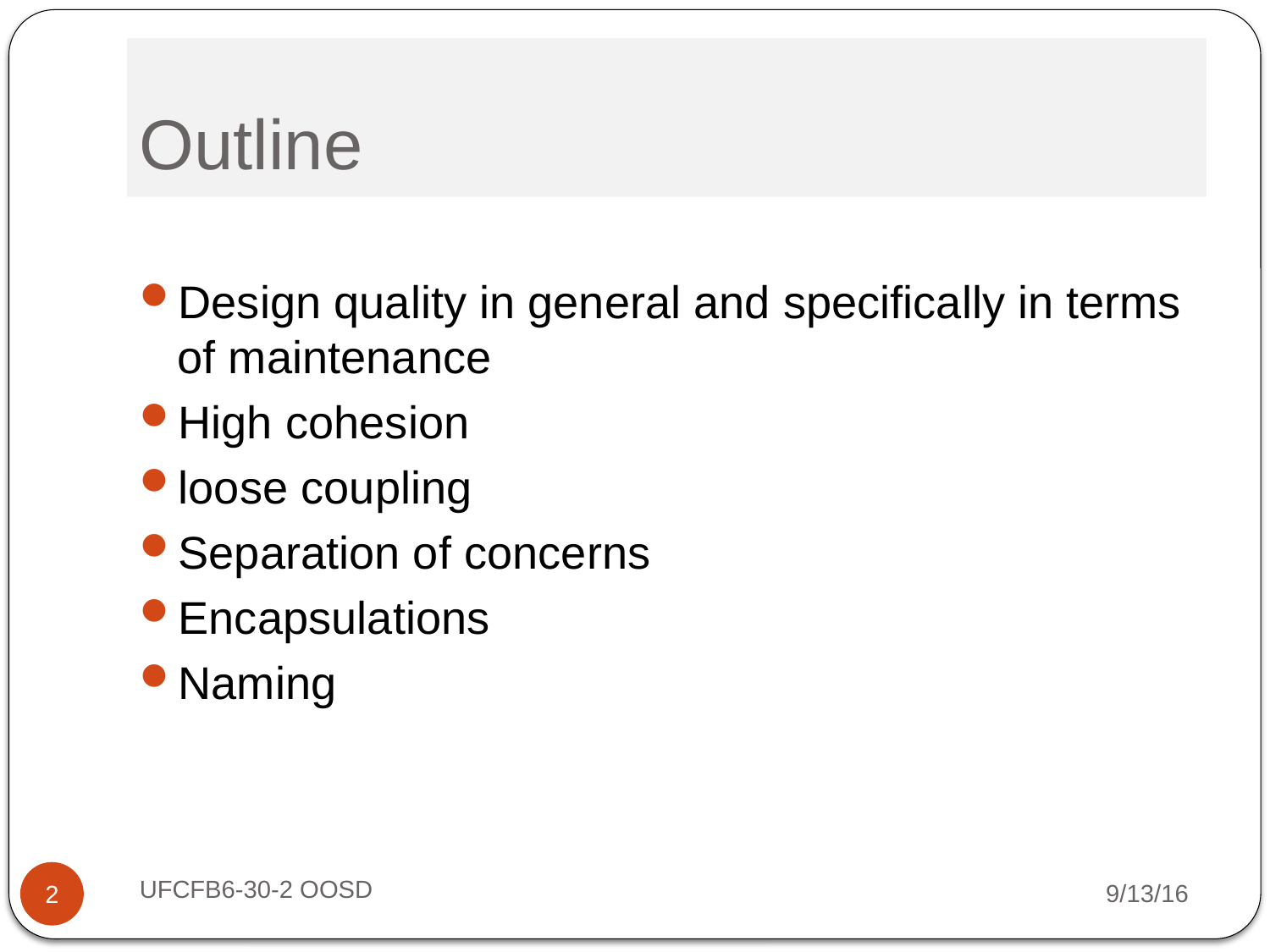

# Outline

Design quality in general and specifically in terms of maintenance
High cohesion
loose coupling
Separation of concerns
Encapsulations
Naming

UFCFB6-30-2 OOSD
9/13/16
2